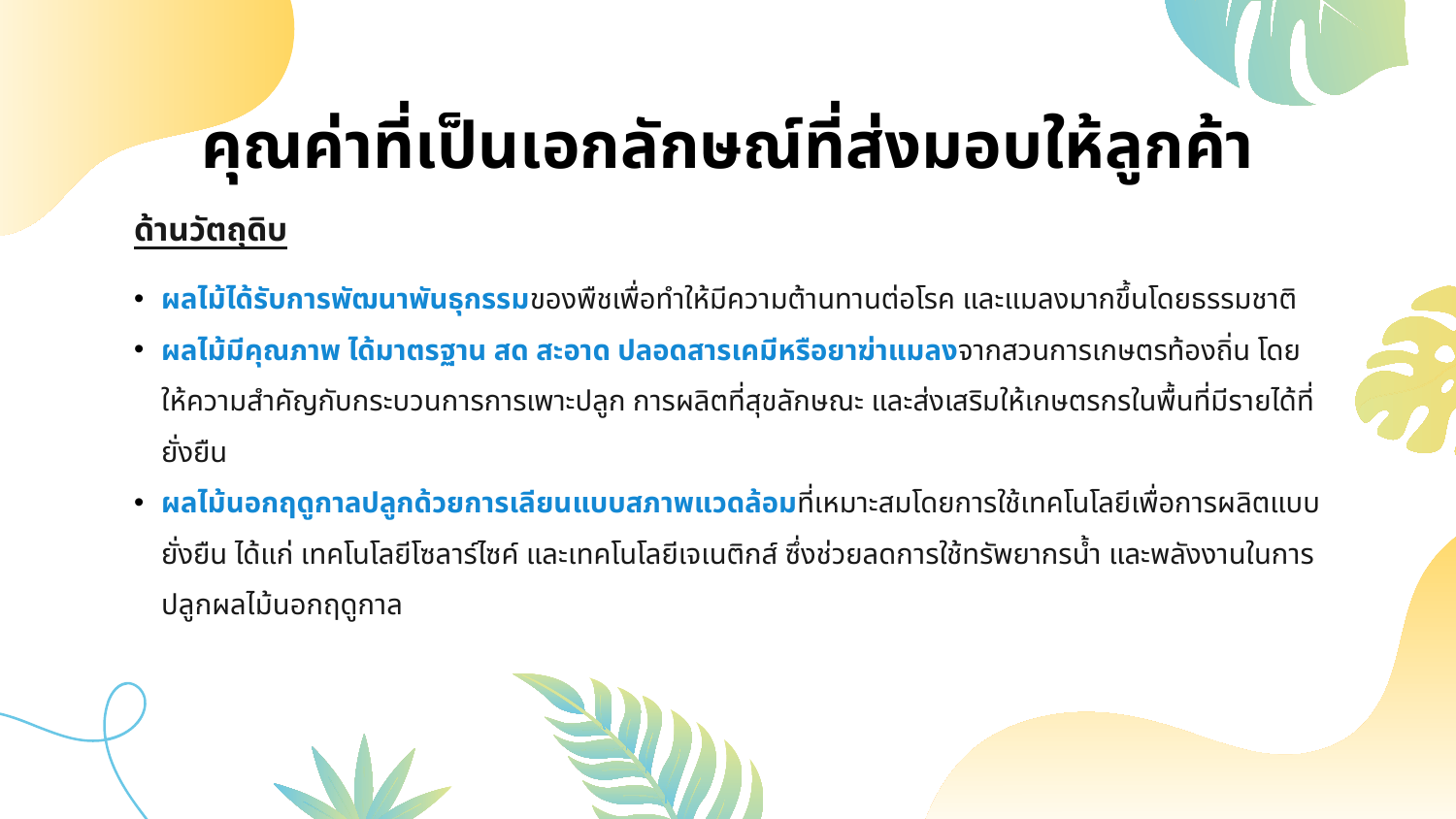

คุณค่าที่เป็นเอกลักษณ์ที่ส่งมอบให้ลูกค้า
ด้านวัตถุดิบ
ผลไม้ได้รับการพัฒนาพันธุกรรมของพืชเพื่อทำให้มีความต้านทานต่อโรค และแมลงมากขึ้นโดยธรรมชาติ
ผลไม้มีคุณภาพ ได้มาตรฐาน สด สะอาด ปลอดสารเคมีหรือยาฆ่าแมลงจากสวนการเกษตรท้องถิ่น โดยให้ความสำคัญกับกระบวนการการเพาะปลูก การผลิตที่สุขลักษณะ และส่งเสริมให้เกษตรกรในพื้นที่มีรายได้ที่ยั่งยืน
ผลไม้นอกฤดูกาลปลูกด้วยการเลียนแบบสภาพแวดล้อมที่เหมาะสมโดยการใช้เทคโนโลยีเพื่อการผลิตแบบยั่งยืน ได้แก่ เทคโนโลยีโซลาร์ไซค์ และเทคโนโลยีเจเนติกส์ ซึ่งช่วยลดการใช้ทรัพยากรน้ำ และพลังงานในการปลูกผลไม้นอกฤดูกาล